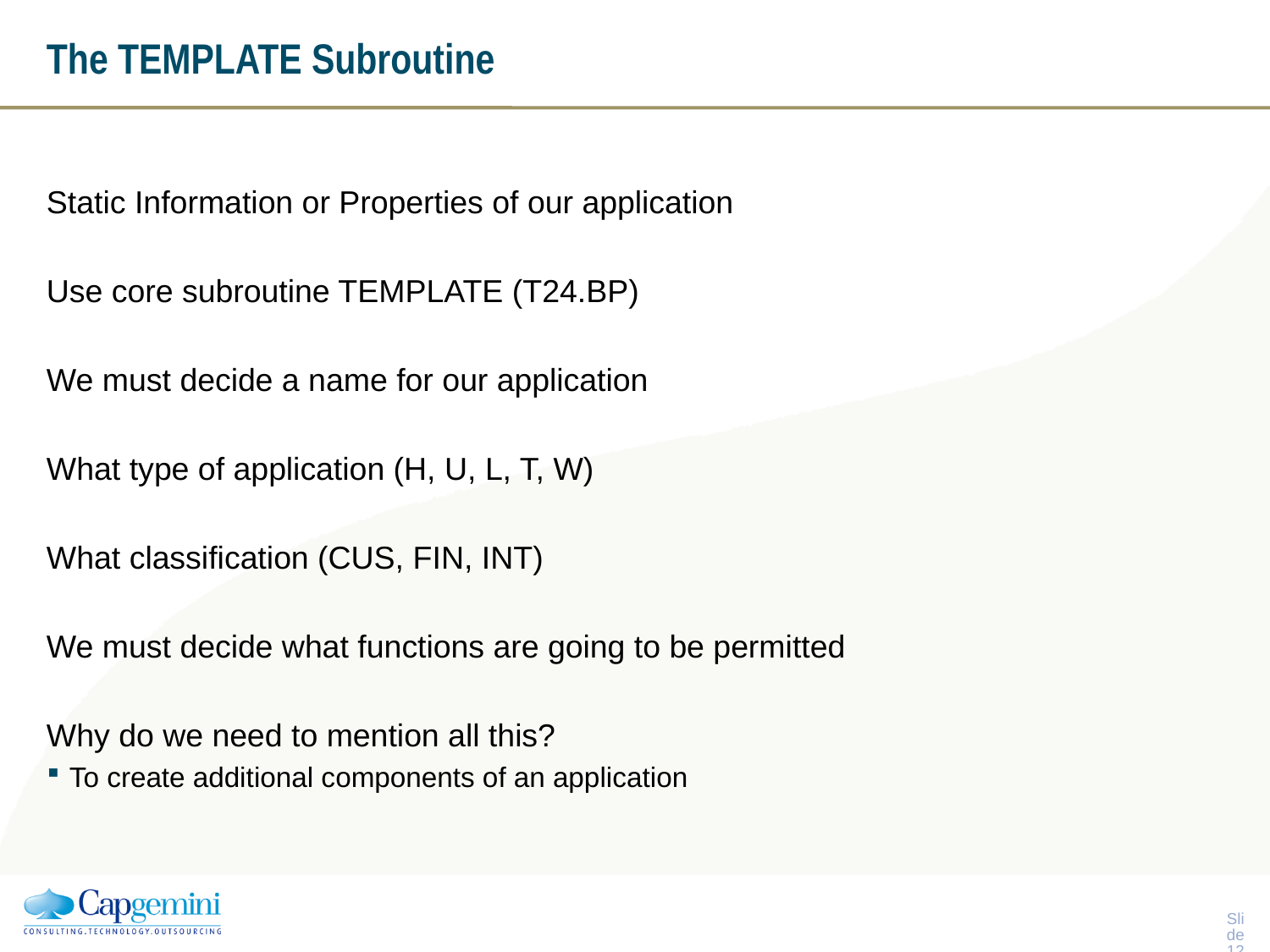

# The TEMPLATE Subroutine
Static Information or Properties of our application

Use core subroutine TEMPLATE (T24.BP)

We must decide a name for our application

What type of application (H, U, L, T, W)

What classification (CUS, FIN, INT)

We must decide what functions are going to be permitted

Why do we need to mention all this?
To create additional components of an application

Slide 12